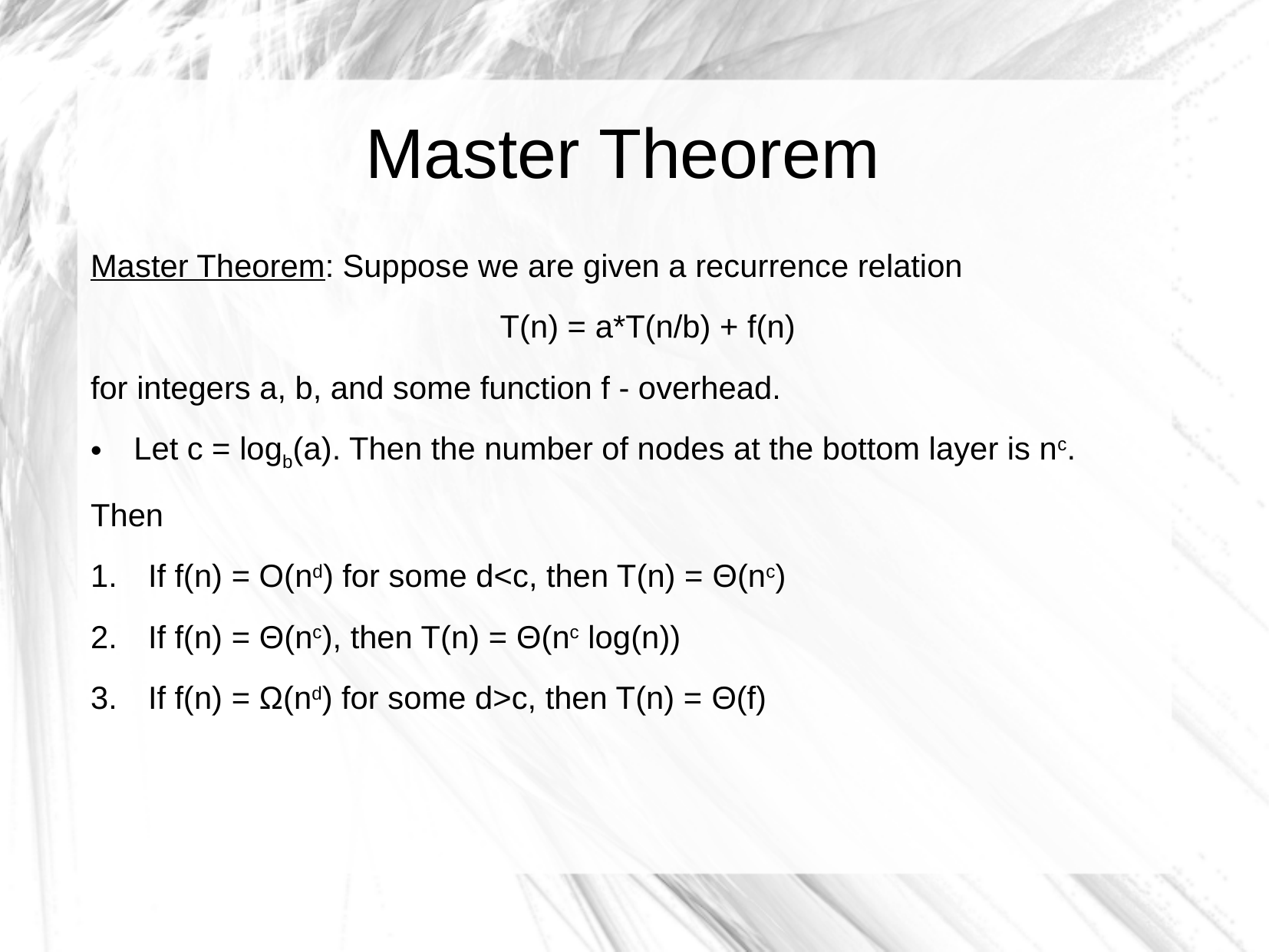

Master Theorem
Master Theorem: Suppose we are given a recurrence relation
T(n) = a*T(n/b) + f(n)
for integers a, b, and some function f - overhead.
Let c = logb(a). Then the number of nodes at the bottom layer is nc.
Then
If f(n) = O(nd) for some d<c, then T(n) = Θ(nc)
If f(n) = Θ(nc), then T(n) = Θ(nc log(n))
If f(n) = Ω(nd) for some d>c, then T(n) = Θ(f)